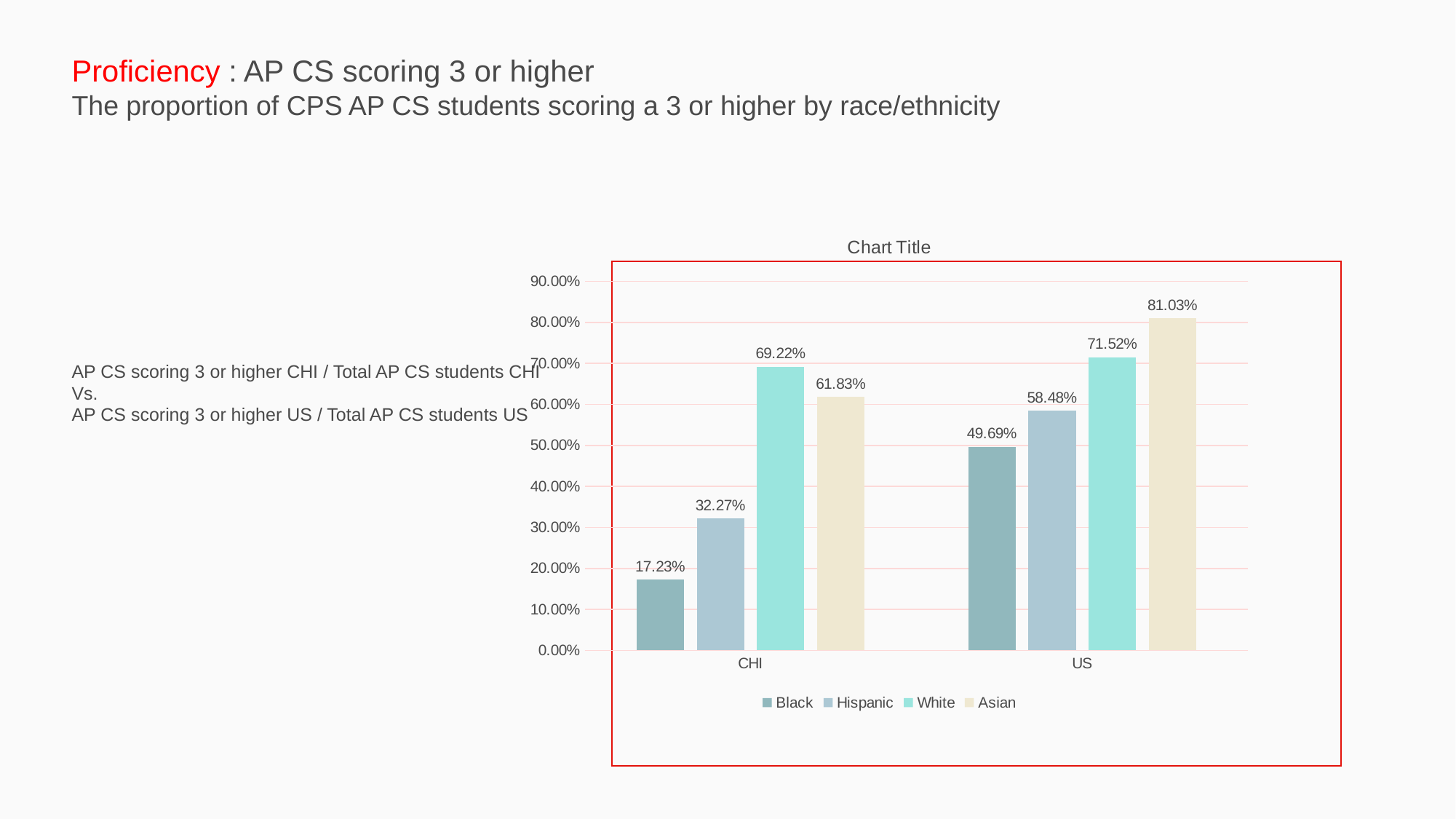

Proficiency : AP CS scoring 3 or higher
The proportion of CPS AP CS students scoring a 3 or higher by race/ethnicity

### Chart:

| Category | Black | Hispanic | White | Asian |
|---|---|---|---|---|
| CHI | 0.17233009708737865 | 0.32270916334661354 | 0.6921850079744817 | 0.6183431952662722 |
| US | 0.4969005214995572 | 0.584834089619966 | 0.7151931824122968 | 0.8102789699570816 |
AP CS scoring 3 or higher CHI / Total AP CS students CHI
Vs.
AP CS scoring 3 or higher US / Total AP CS students US